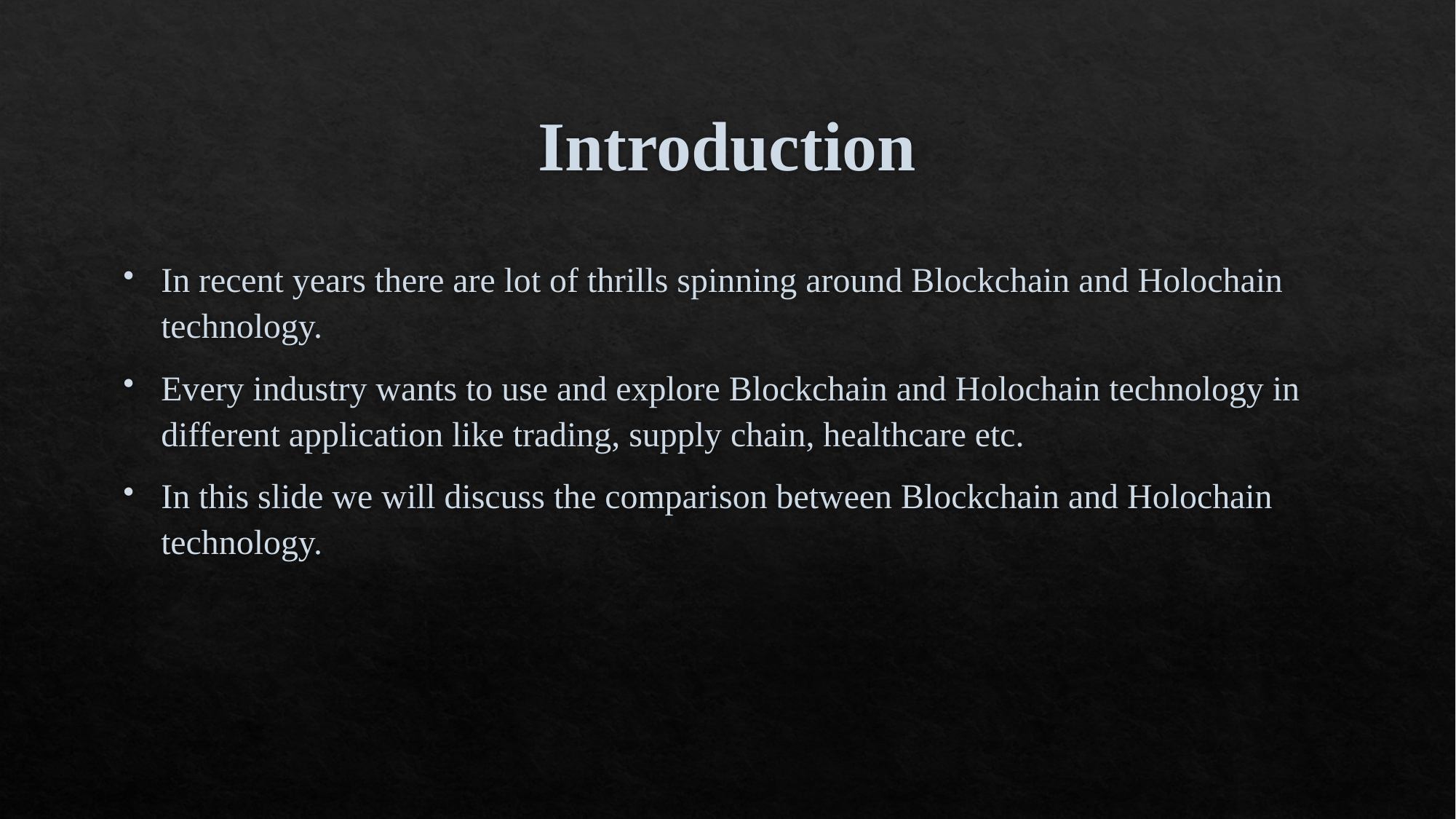

# Introduction
In recent years there are lot of thrills spinning around Blockchain and Holochain technology.
Every industry wants to use and explore Blockchain and Holochain technology in different application like trading, supply chain, healthcare etc.
In this slide we will discuss the comparison between Blockchain and Holochain technology.